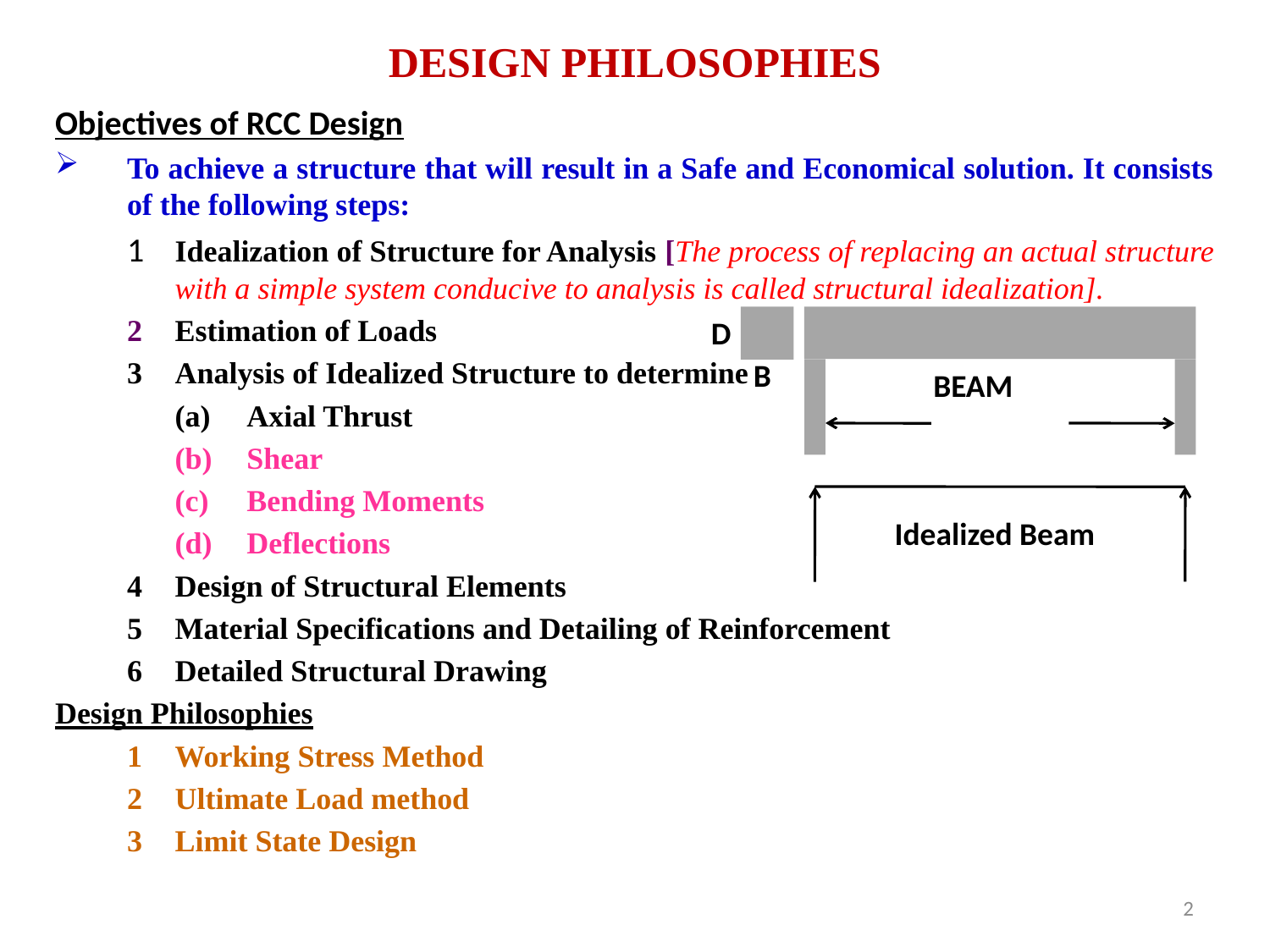

# DESIGN PHILOSOPHIES
Objectives of RCC Design
To achieve a structure that will result in a Safe and Economical solution. It consists of the following steps:
1	Idealization of Structure for Analysis [The process of replacing an actual structure with a simple system conducive to analysis is called structural idealization].
2	Estimation of Loads
Analysis of Idealized Structure to determine
(a)	Axial Thrust
(b)	Shear
(c)	Bending Moments
(d)	Deflections
Design of Structural Elements
Material Specifications and Detailing of Reinforcement
Detailed Structural Drawing
Design Philosophies
1	Working Stress Method
2	Ultimate Load method
3	Limit State Design

D

B

BEAM
Idealized Beam
2